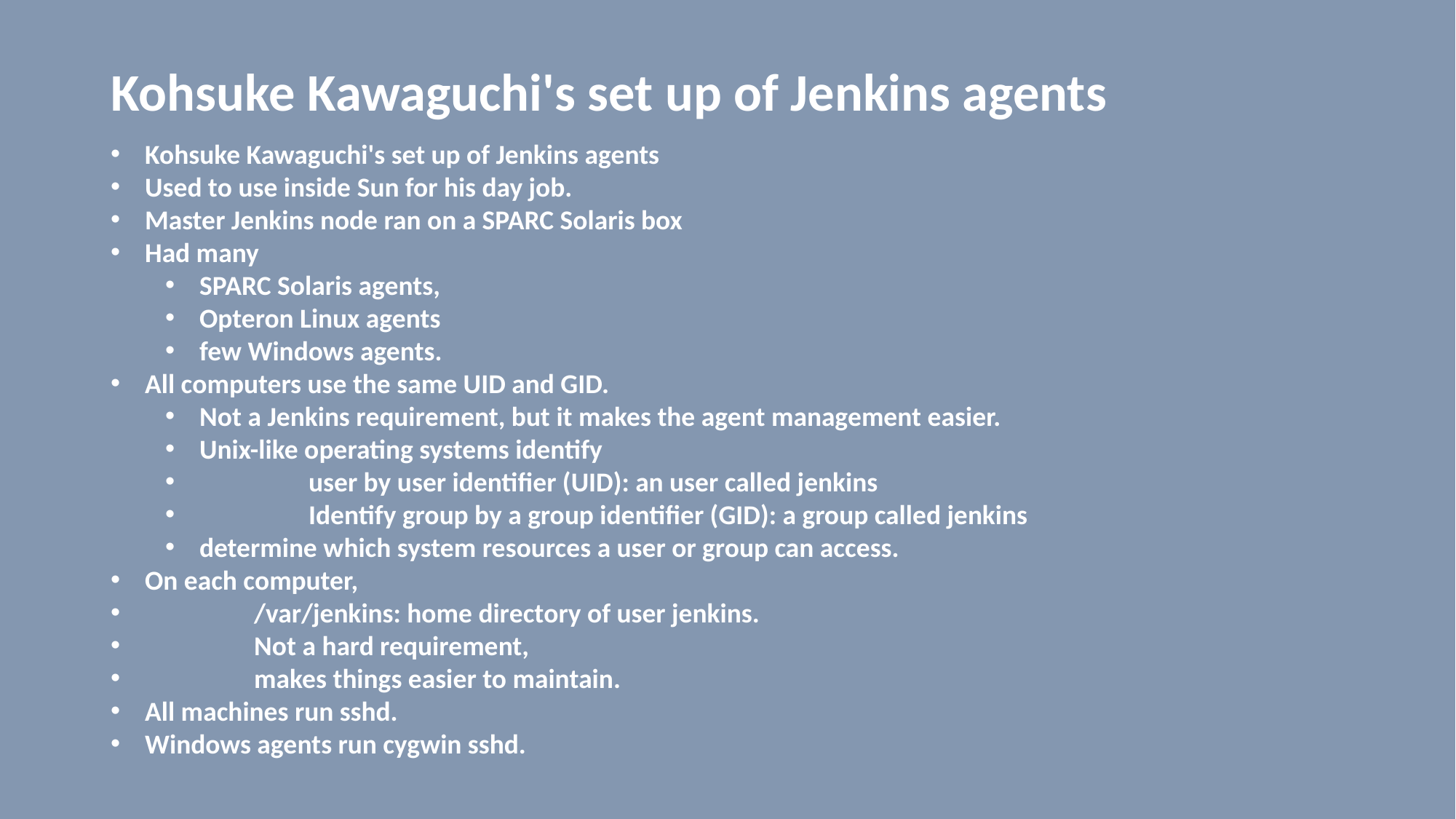

# Kohsuke Kawaguchi's set up of Jenkins agents
Kohsuke Kawaguchi's set up of Jenkins agents
Used to use inside Sun for his day job.
Master Jenkins node ran on a SPARC Solaris box
Had many
SPARC Solaris agents,
Opteron Linux agents
few Windows agents.
All computers use the same UID and GID.
Not a Jenkins requirement, but it makes the agent management easier.
Unix-like operating systems identify
	user by user identifier (UID): an user called jenkins
	Identify group by a group identifier (GID): a group called jenkins
determine which system resources a user or group can access.
On each computer,
	/var/jenkins: home directory of user jenkins.
	Not a hard requirement,
	makes things easier to maintain.
All machines run sshd.
Windows agents run cygwin sshd.